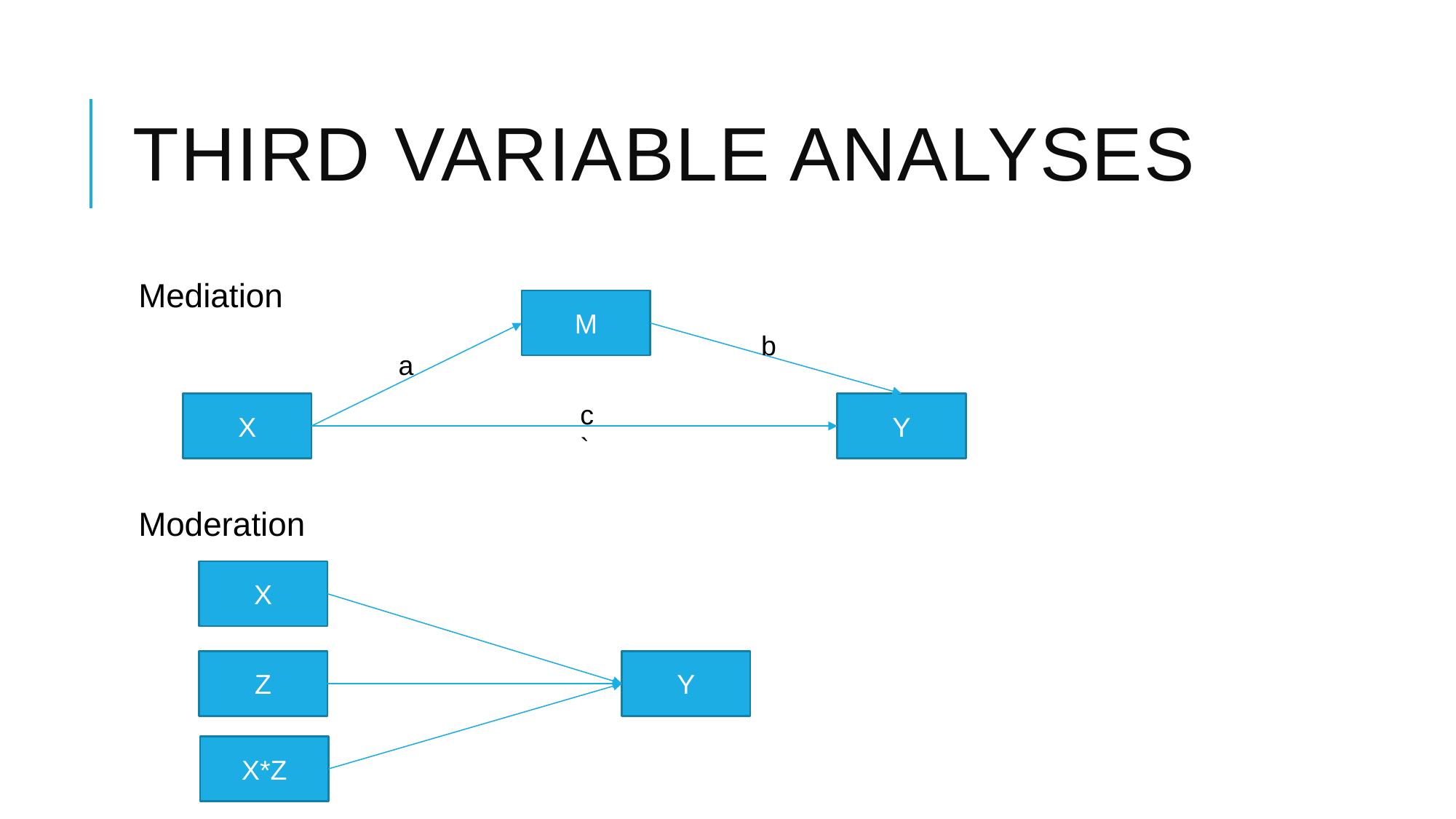

# Third Variable Analyses
Mediation

Moderation
M
b
a
c`
Y
X
X
Y
Z
X*Z